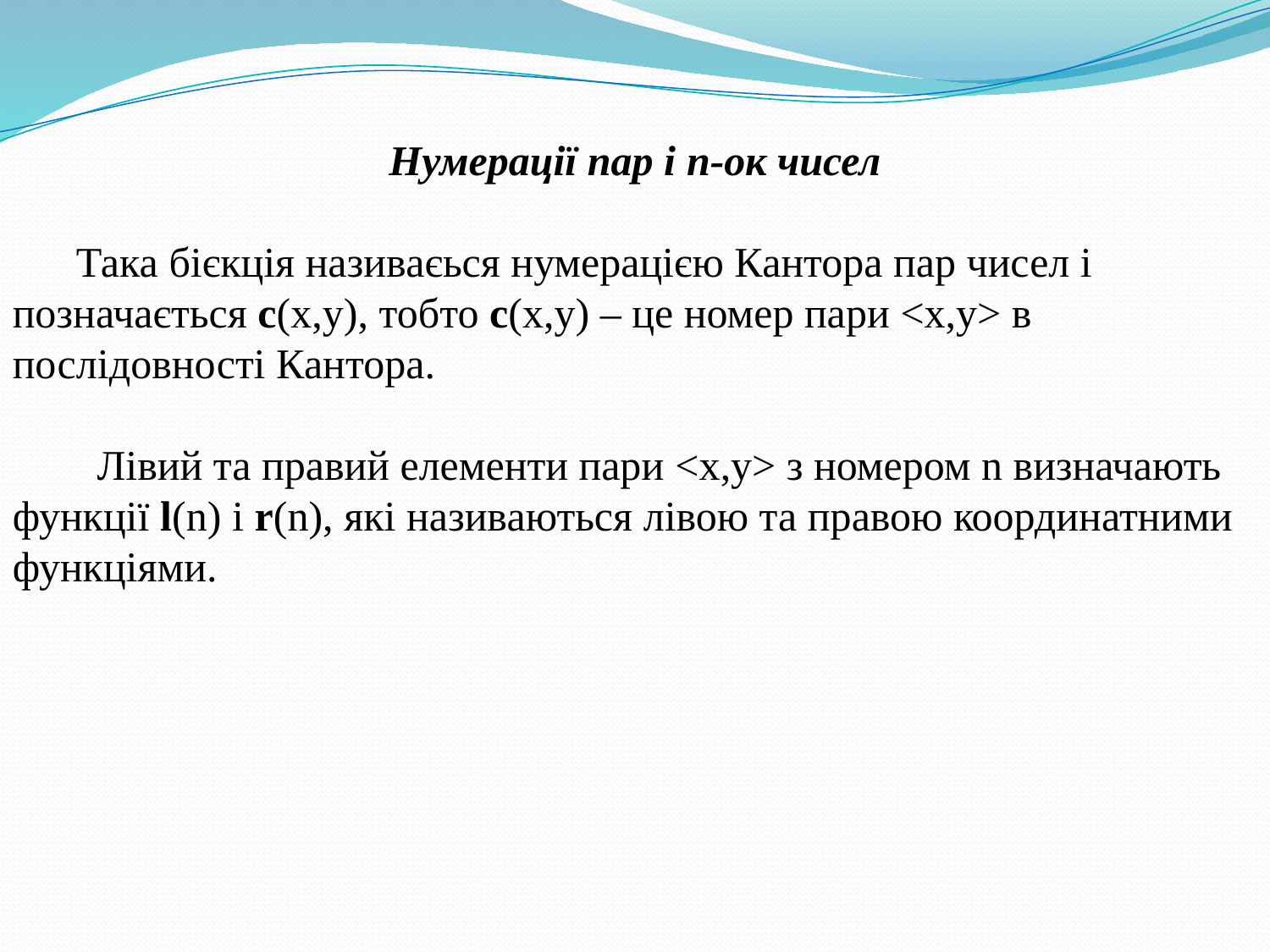

Нумерації пар і n-ок чисел

      Така бієкція називаєься нумерацією Кантора пар чисел і позначається c(x,y), тобто c(x,y) – це номер пари <x,y> в послідовності Кантора.

        Лівий та правий елементи пари <x,y> з номером n визначають функції l(n) і r(n), які називаються лівою та правою координатними функціями.